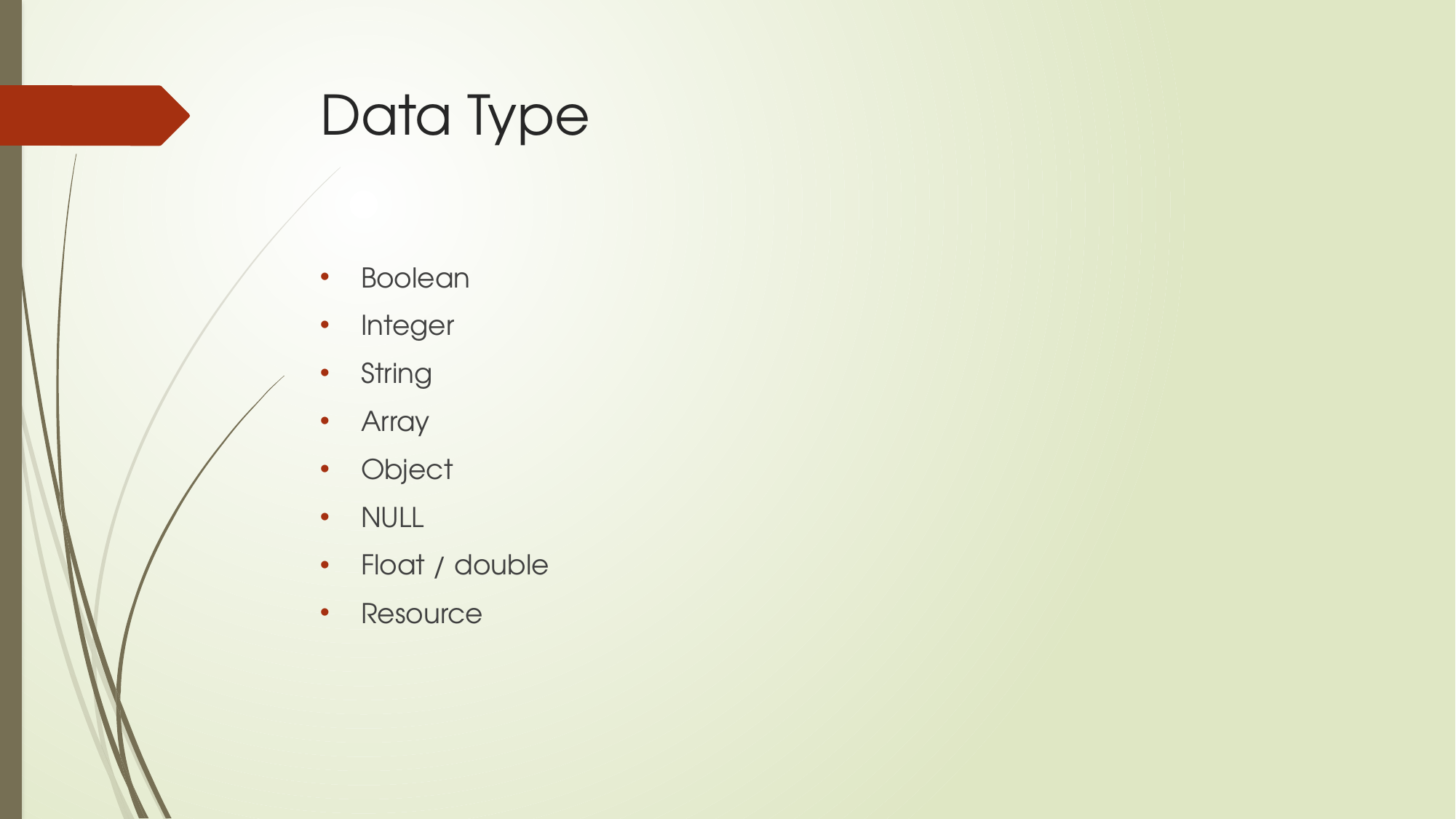

# Data Type
Boolean
Integer
String
Array
Object
NULL
Float / double
Resource